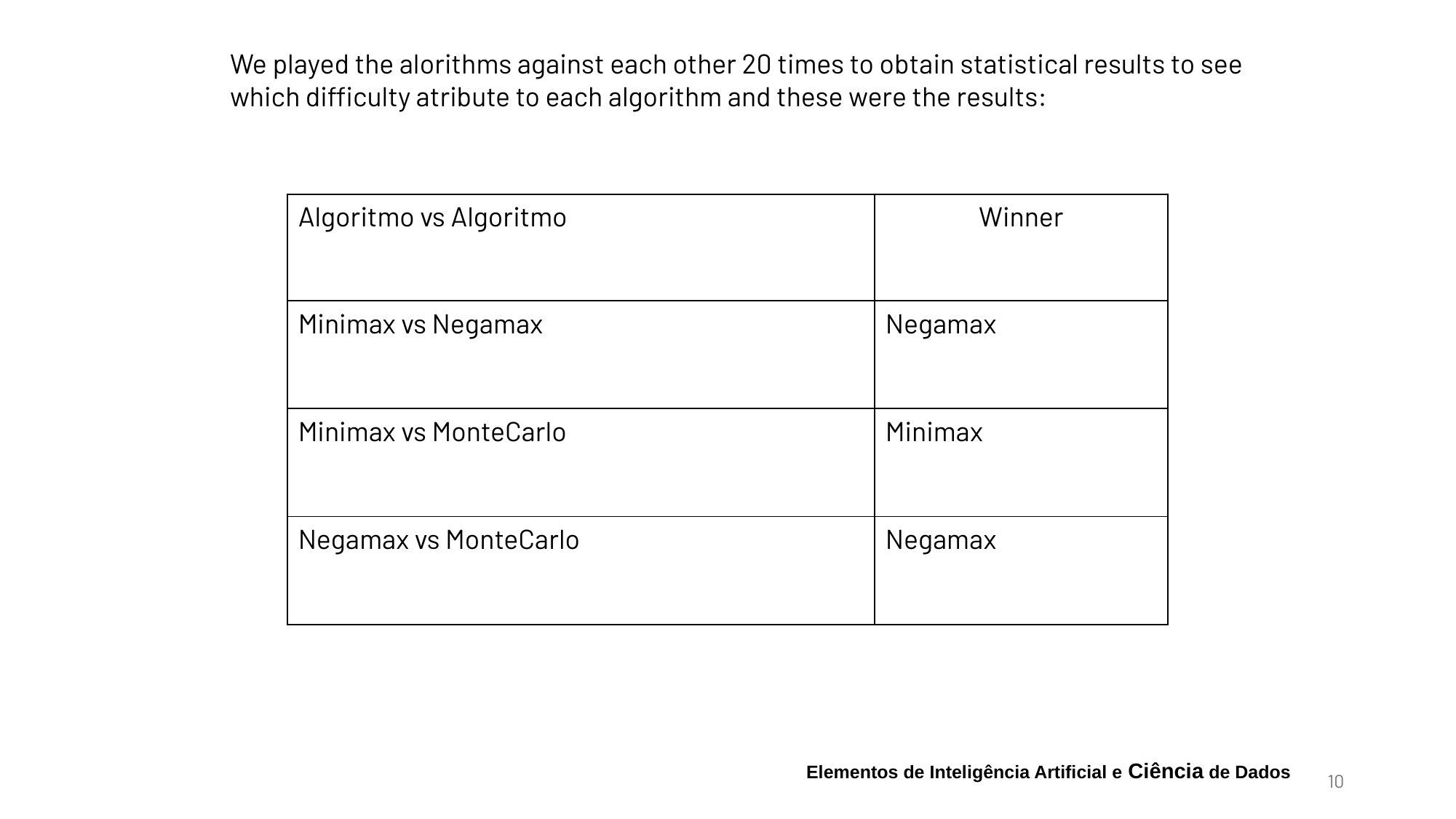

We played the alorithms against each other 20 times to obtain statistical results to see which difficulty atribute to each algorithm and these were the results:
| Algoritmo vs Algoritmo | Winner |
| --- | --- |
| Minimax vs Negamax | Negamax |
| Minimax vs MonteCarlo | Minimax |
| Negamax vs MonteCarlo | Negamax |
Elementos de Inteligência Artificial e Ciência de Dados

10